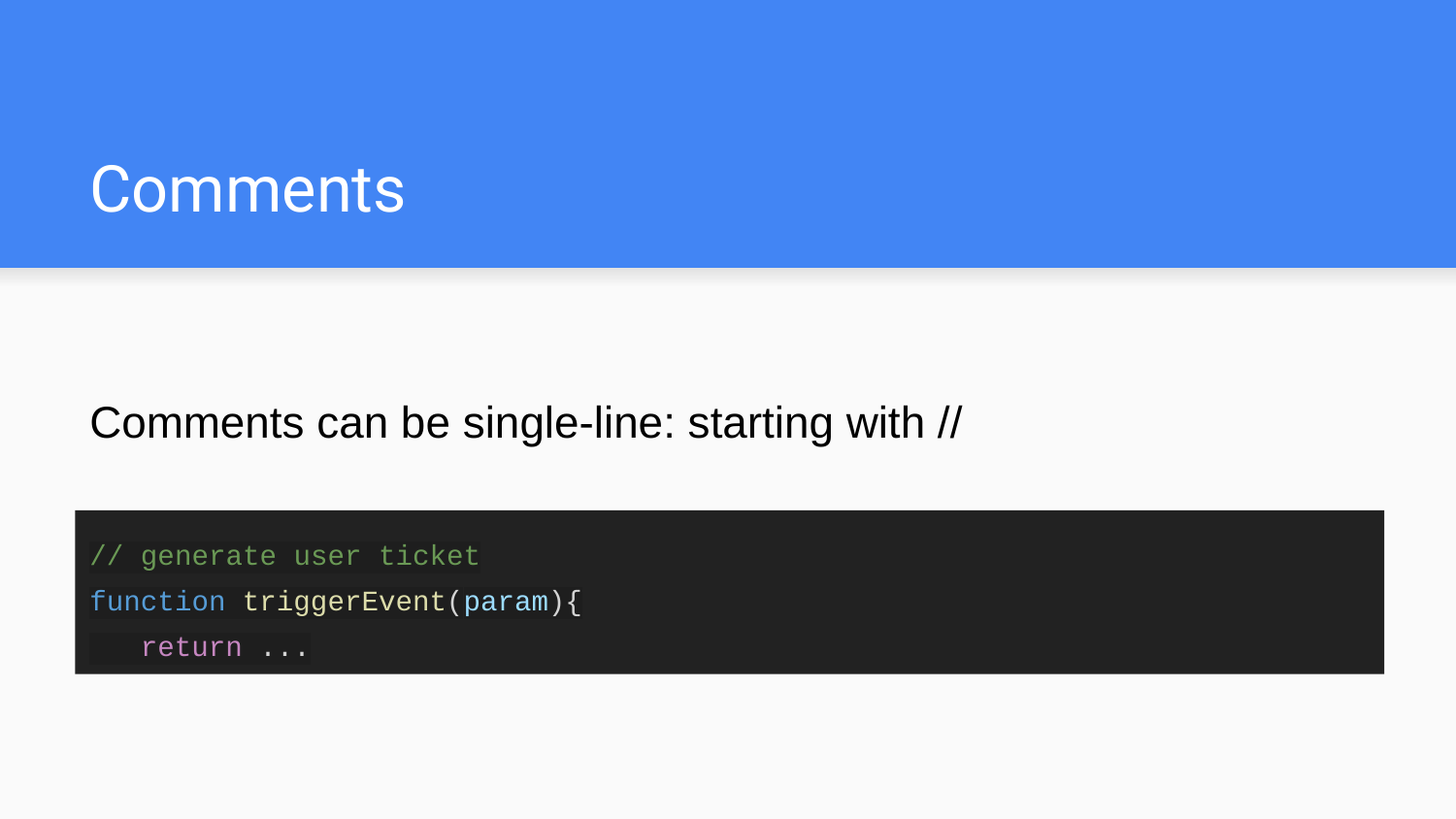

# Comments

Comments can be single-line: starting with //
// generate user ticket
function triggerEvent(param){
   return ...